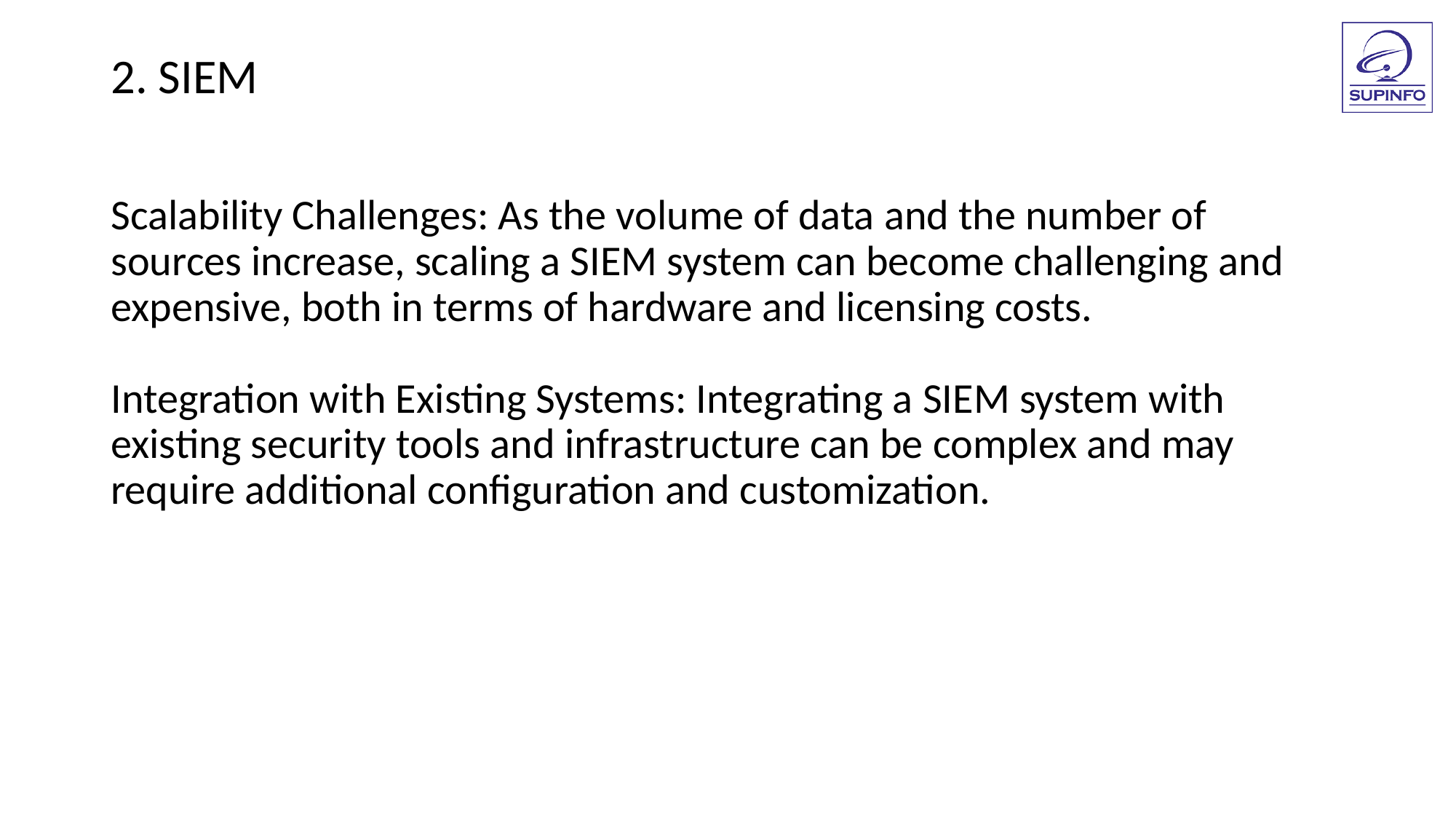

2. SIEM

Scalability Challenges: As the volume of data and the number of sources increase, scaling a SIEM system can become challenging and expensive, both in terms of hardware and licensing costs.

Integration with Existing Systems: Integrating a SIEM system with existing security tools and infrastructure can be complex and may require additional configuration and customization.